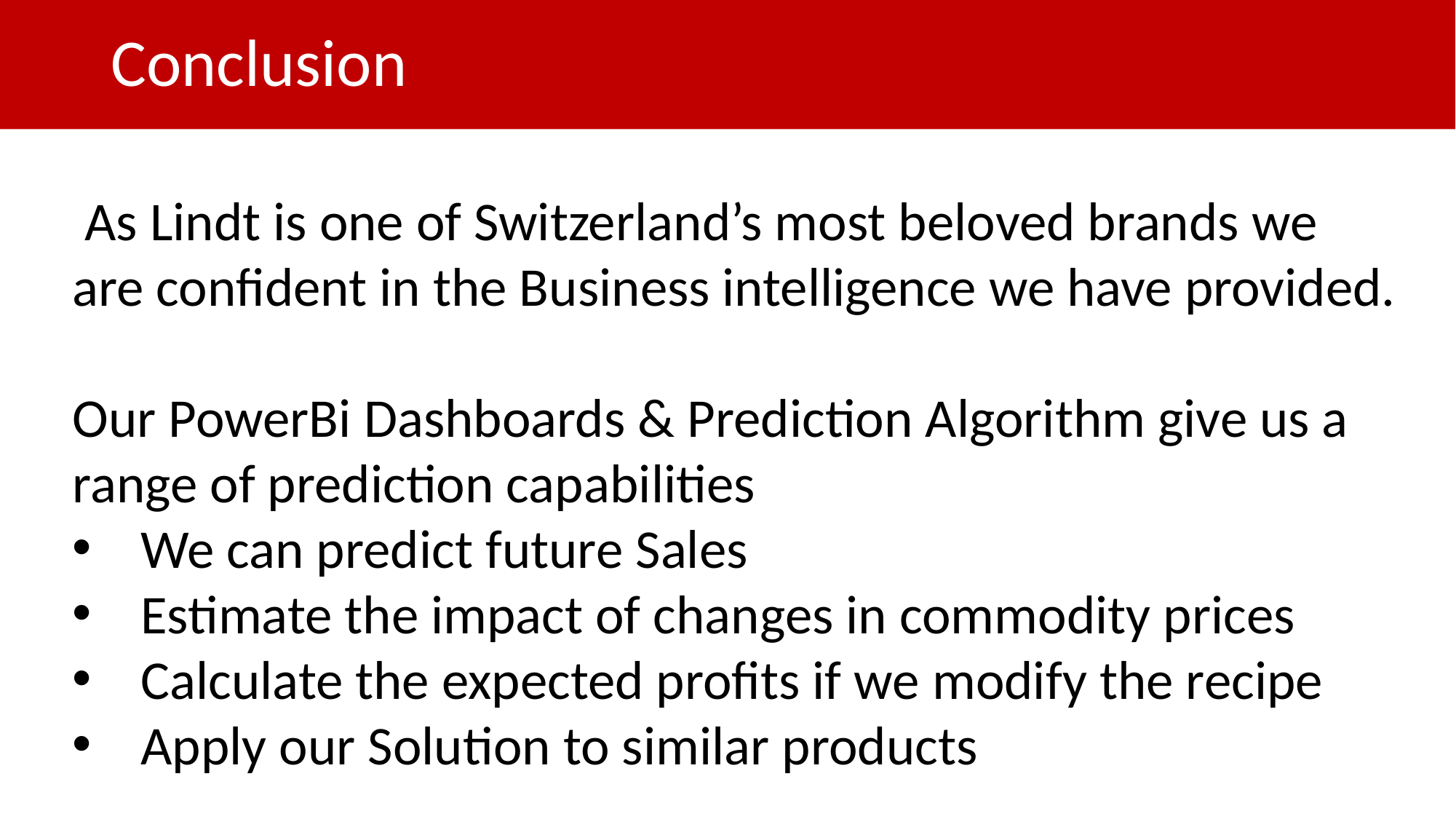

Conclusion
 As Lindt is one of Switzerland’s most beloved brands we are confident in the Business intelligence we have provided.

Our PowerBi Dashboards & Prediction Algorithm give us a range of prediction capabilities
We can predict future Sales
Estimate the impact of changes in commodity prices
Calculate the expected profits if we modify the recipe
Apply our Solution to similar products